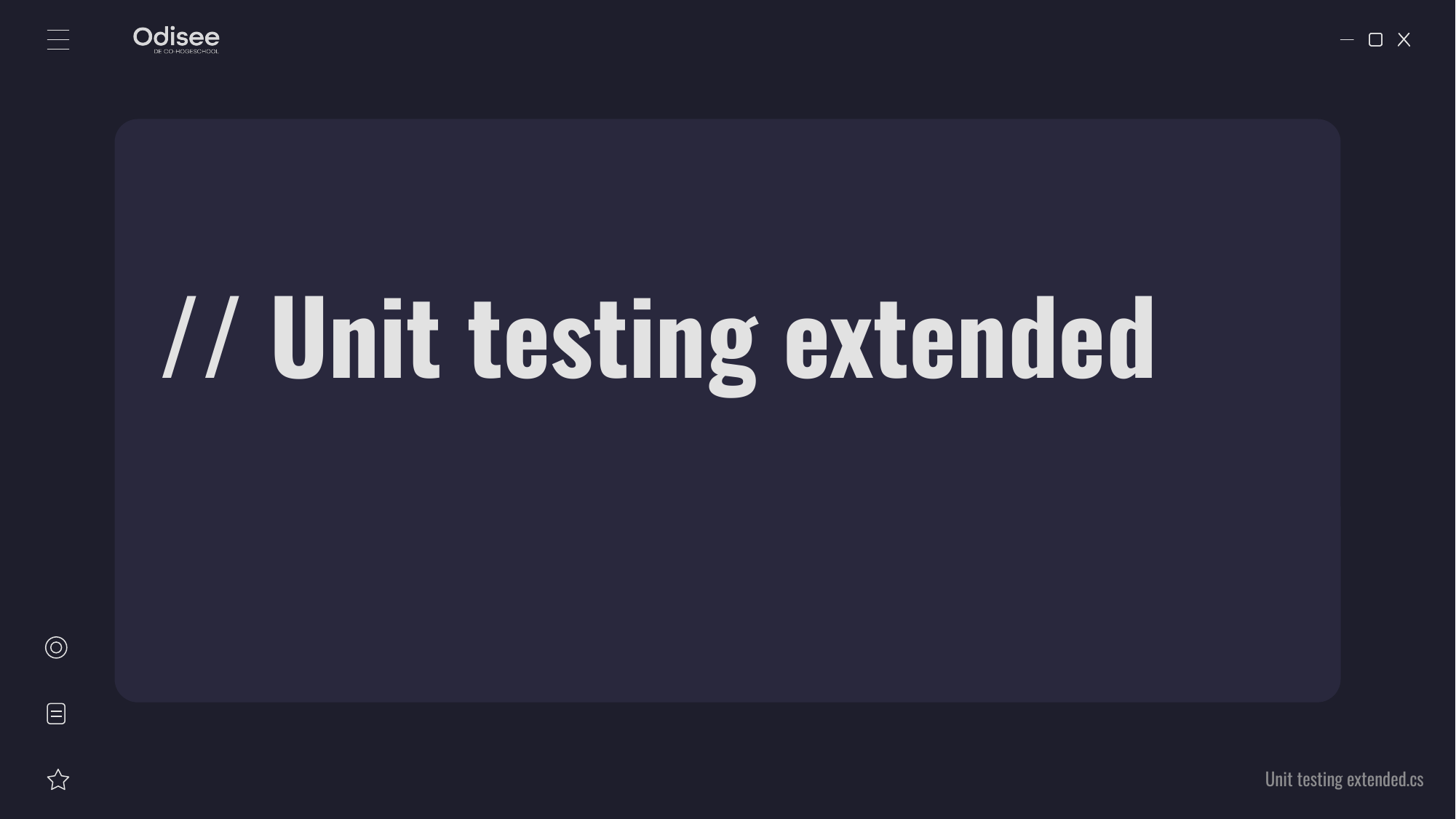

# // Unit testing extended

Unit testing extended.cs